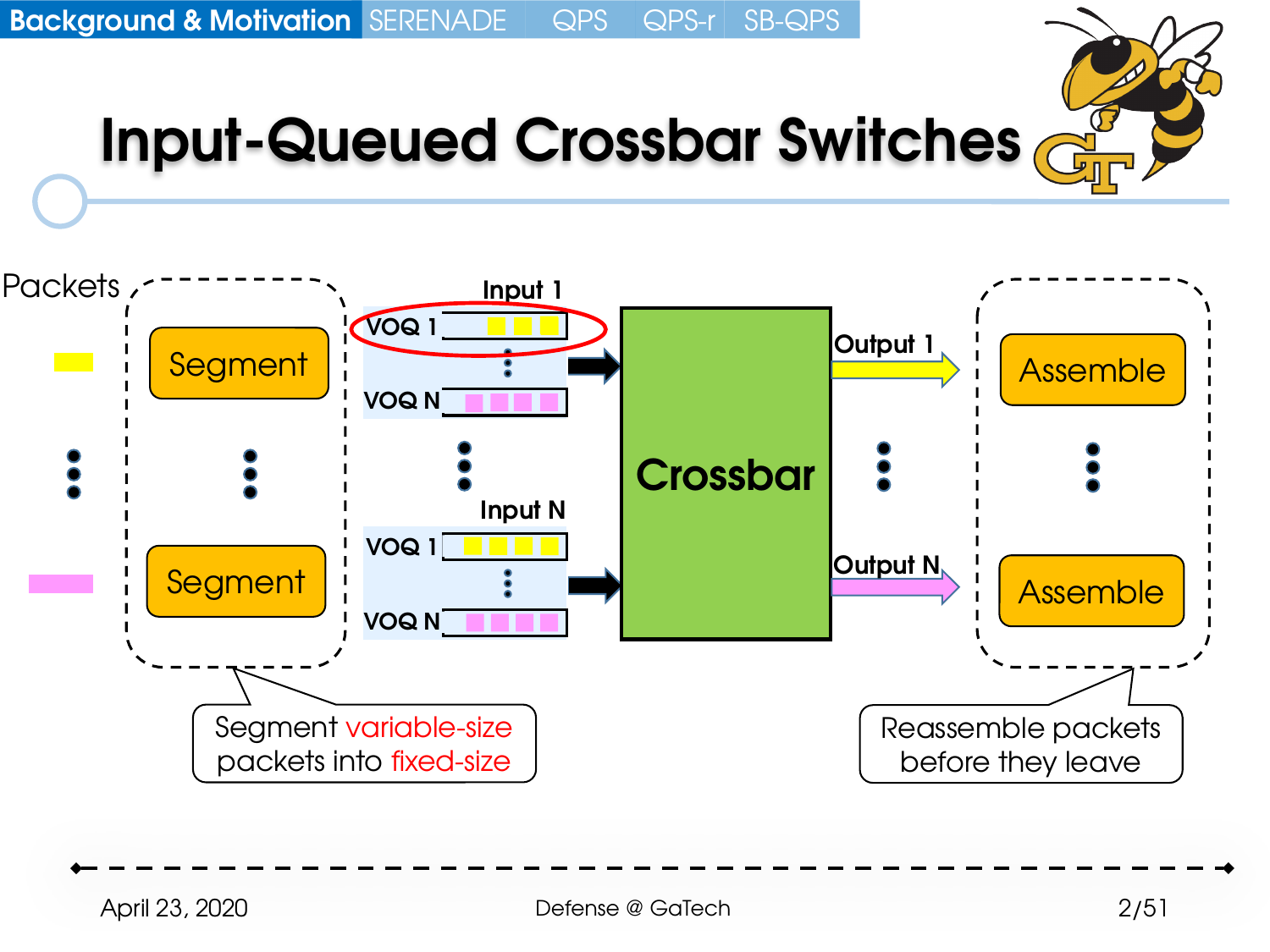

Background & Motivation
SERENADE
QPS
QPS-r
SB-QPS
# Input-Queued Crossbar Switches
Packets
Input 1

VOQ 1

VOQ N

Crossbar

Output 1
Segment
Assemble

Input N

VOQ 1

VOQ N

Output N
Segment
Assemble

Segment variable-size packets into fixed-size
Reassemble packets before they leave
April 23, 2020
Defense @ GaTech
2/51